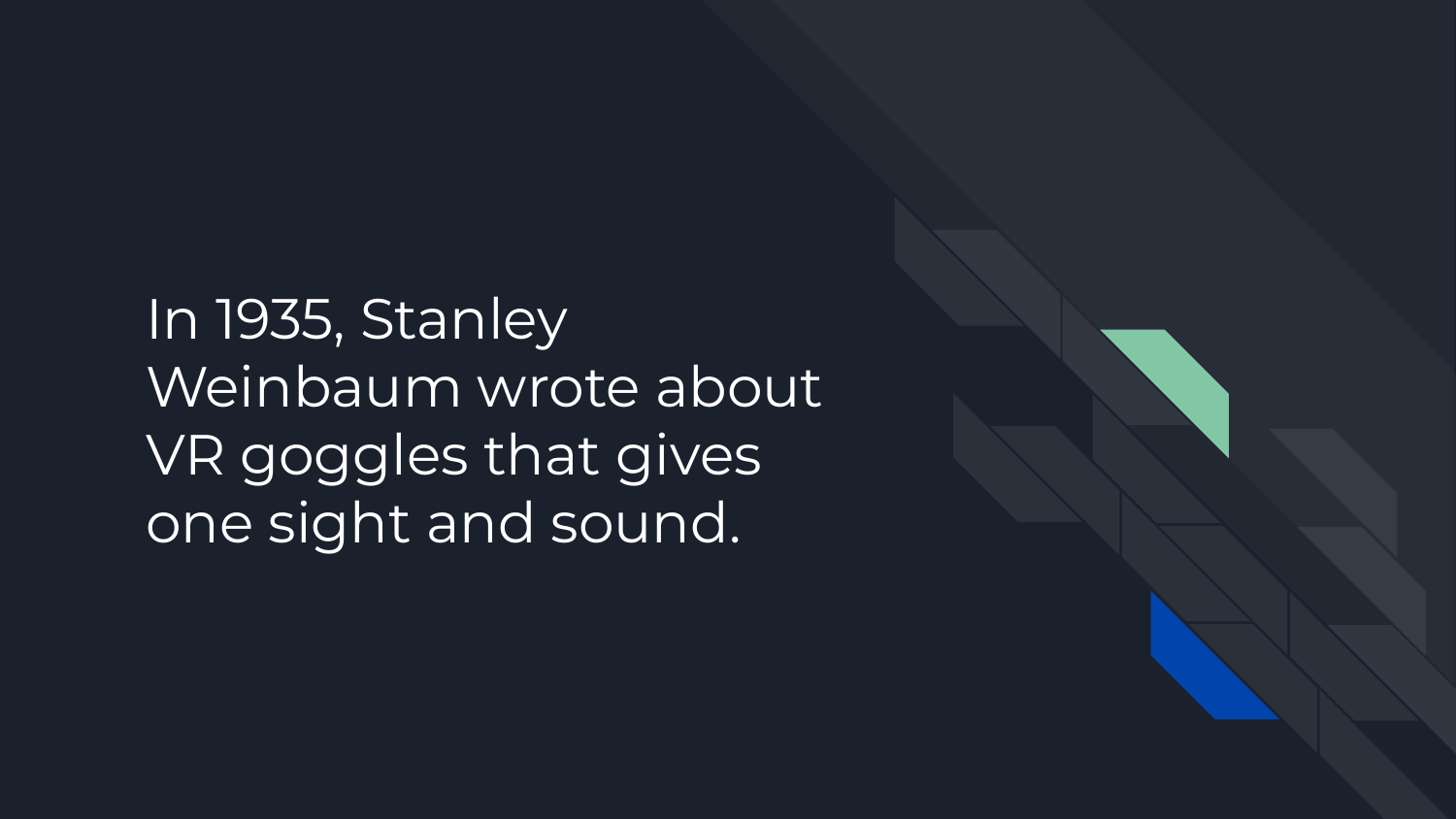

# In 1935, Stanley Weinbaum wrote about VR goggles that gives one sight and sound.